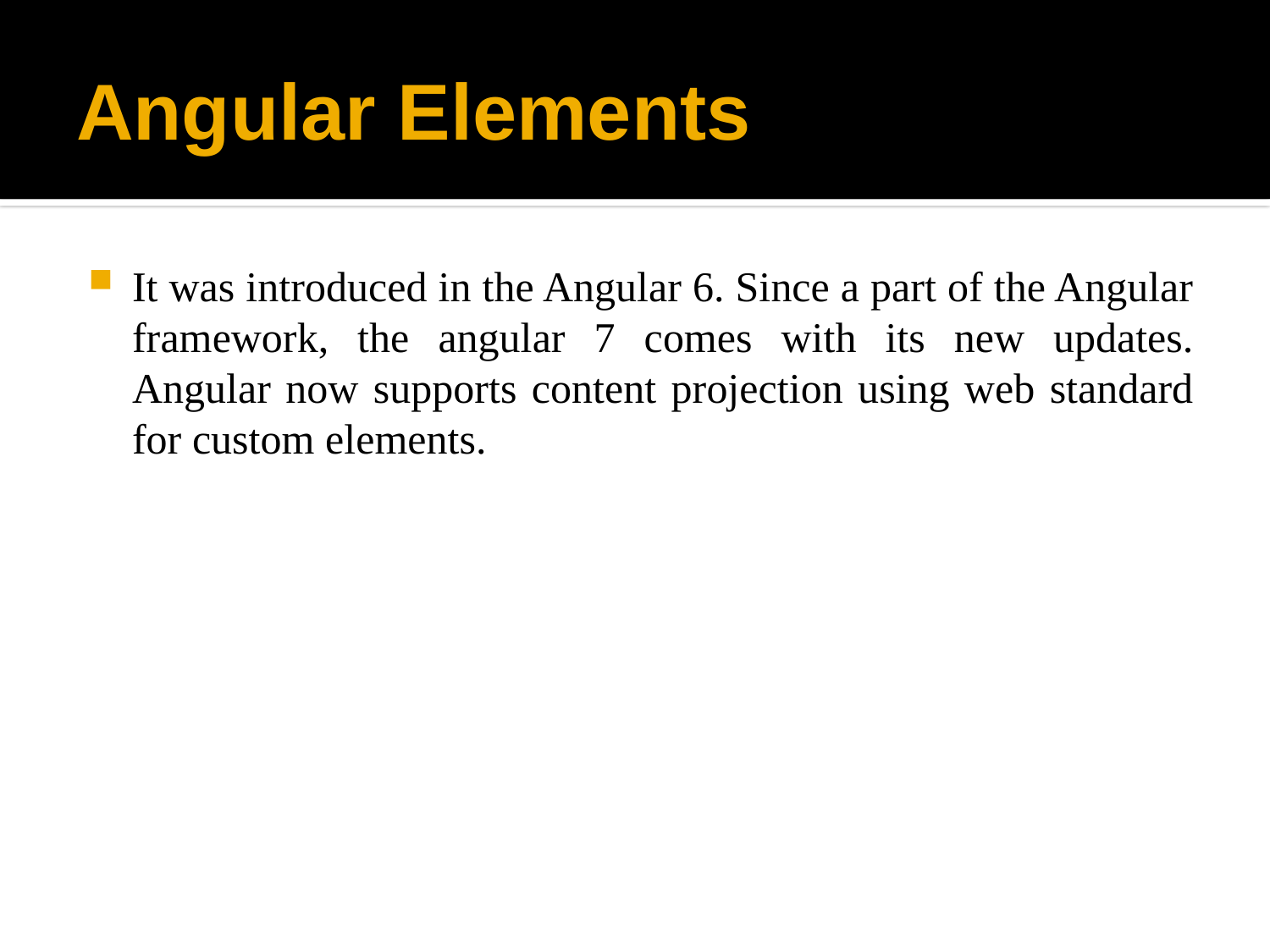

# Angular Elements
It was introduced in the Angular 6. Since a part of the Angular framework, the angular 7 comes with its new updates. Angular now supports content projection using web standard for custom elements.